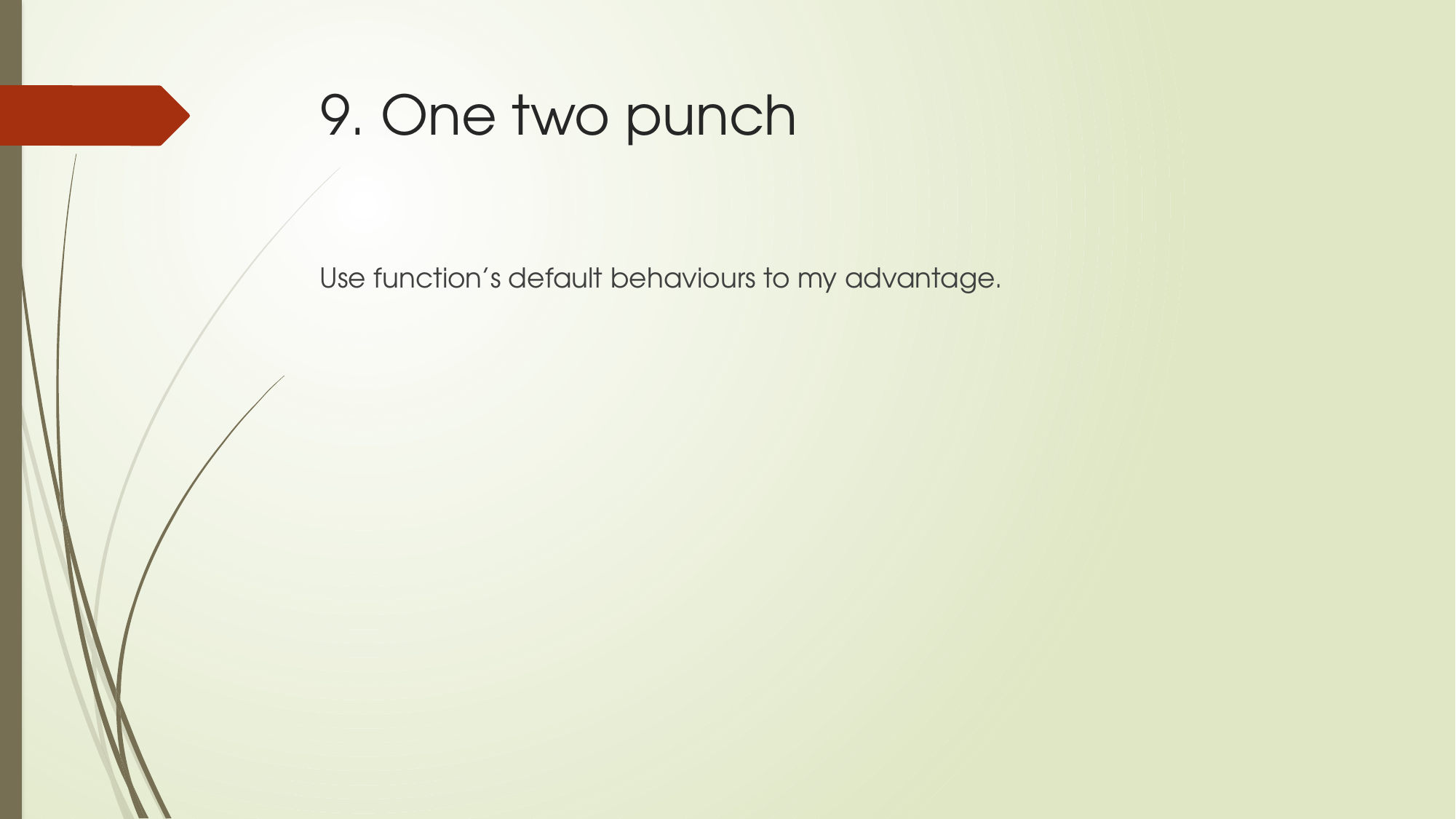

# 9. One two punch
Use function’s default behaviours to my advantage.